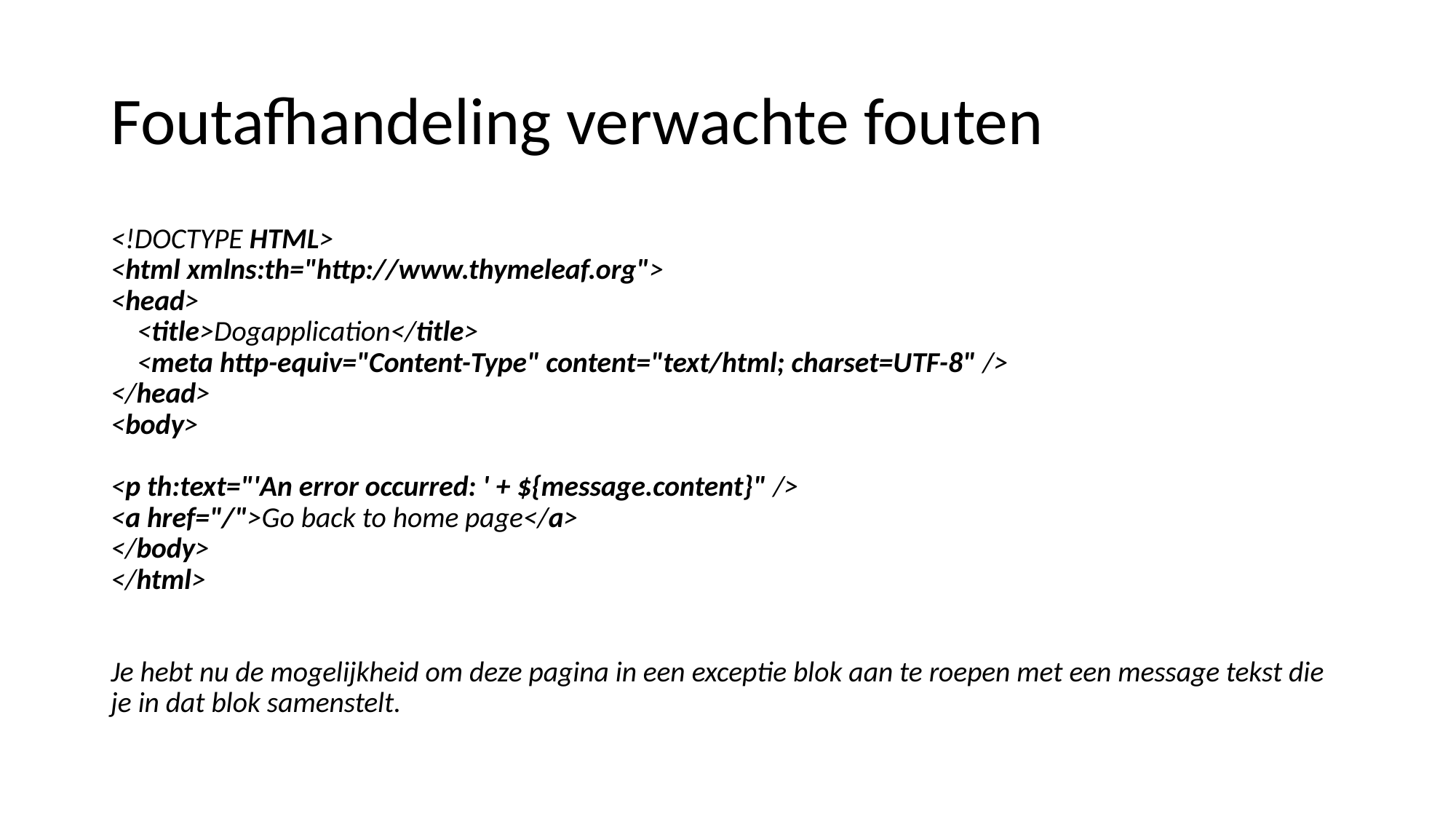

# Foutafhandeling verwachte fouten
<!DOCTYPE HTML>
<html xmlns:th="http://www.thymeleaf.org">
<head>
    <title>Dogapplication</title>
    <meta http-equiv="Content-Type" content="text/html; charset=UTF-8" />
</head>
<body>
<p th:text="'An error occurred: ' + ${message.content}" />
<a href="/">Go back to home page</a>
</body>
</html>

Je hebt nu de mogelijkheid om deze pagina in een exceptie blok aan te roepen met een message tekst die je in dat blok samenstelt.